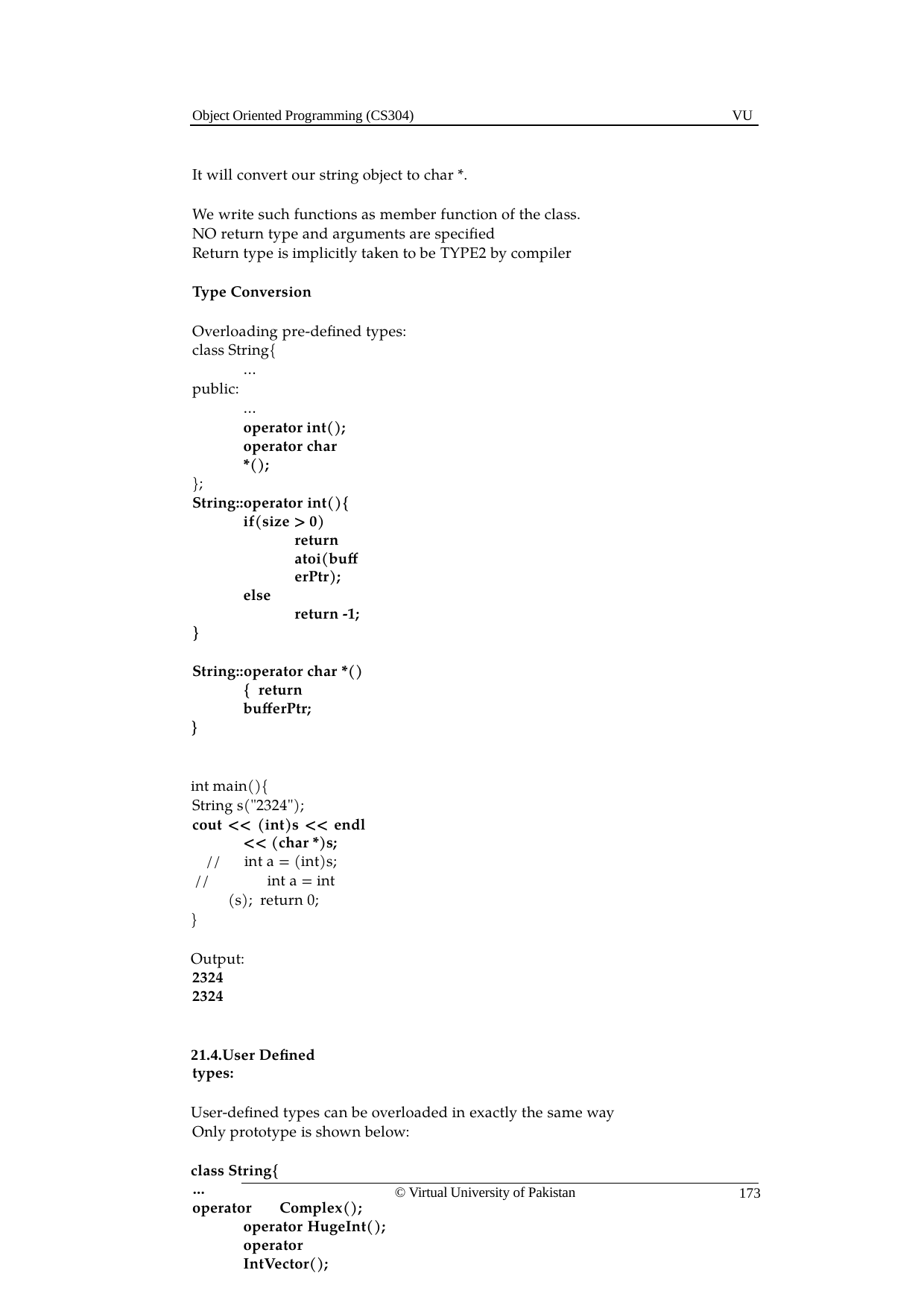

Object Oriented Programming (CS304)
VU

It will convert our string object to char *.

We write such functions as member function of the class.  NO return type and arguments are specified
Return type is implicitly taken to be TYPE2 by compiler

Type Conversion

Overloading pre-defined types:  class String{
…
public:
…
operator int();  operator char *();
};
String::operator int(){
if(size > 0)
return atoi(bufferPtr);
else
return -1;
}

String::operator char *(){  return bufferPtr;
}

int main(){
String s("2324");
cout << (int)s << endl << (char *)s;
//	int a = (int)s;
//	int a = int (s);  return 0;
}

Output:
2324
2324

21.4.User Defined types:

User-defined types can be overloaded in exactly the same way  Only prototype is shown below:

class String{
…
operator Complex();  operator HugeInt();  operator IntVector();
© Virtual University of Pakistan

173